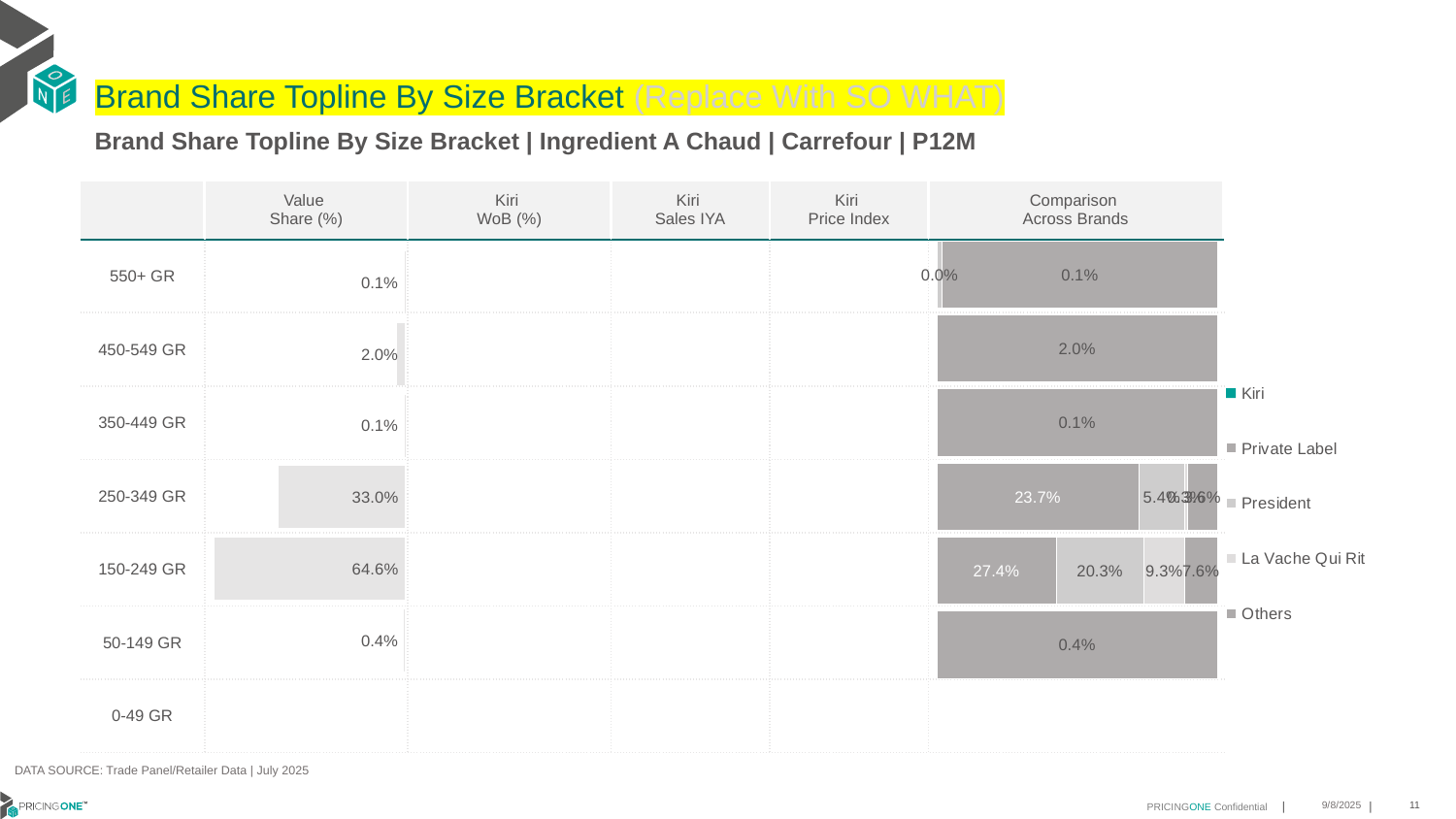

# Brand Share Topline By Size Bracket (Replace With SO WHAT)
Brand Share Topline By Size Bracket | Ingredient A Chaud | Carrefour | P12M
|  | Value Share (%) | Kiri WoB (%) | Kiri Sales IYA | Kiri Price Index | Comparison Across Brands |
| --- | --- | --- | --- | --- | --- |
| 550+ GR |  |  |  |  |  |
| 450-549 GR |  |  |  |  |  |
| 350-449 GR |  |  |  |  |  |
| 250-349 GR |  |  |  |  |  |
| 150-249 GR |  |  |  |  |  |
| 50-149 GR |  |  |  |  |  |
| 0-49 GR |  |  |  |  |  |

### Chart

| Category | Kiri | Private Label | President | La Vache Qui Rit | Others |
|---|---|---|---|---|---|
| 550+ GR | None | None | 1.2928820236534203e-05 | None | 0.0007004547497037863 |
| 450-549 GR | None | None | None | None | 0.019618191826917 |
| 350-449 GR | None | None | None | None | 0.0007402755160323117 |
| 250-349 GR | None | 0.23728694740785775 | 0.053712525096276616 | 0.002998279604987192 | 0.03573175398696085 |
| 150-249 GR | None | 0.273528499142101 | 0.20292748713151426 | 0.09269665310194002 | 0.07640685675671638 |
| 50-149 GR | None | None | None | None | 0.003639146858756374 |
| 0-49 GR | None | None | None | None | None |

### Chart

| Category | Value Share |
|---|---|
|  | 0.0007133835699403206 |

### Chart

| Category | Brand WoB % |
|---|---|
|  | None |
DATA SOURCE: Trade Panel/Retailer Data | July 2025

9/8/2025
11